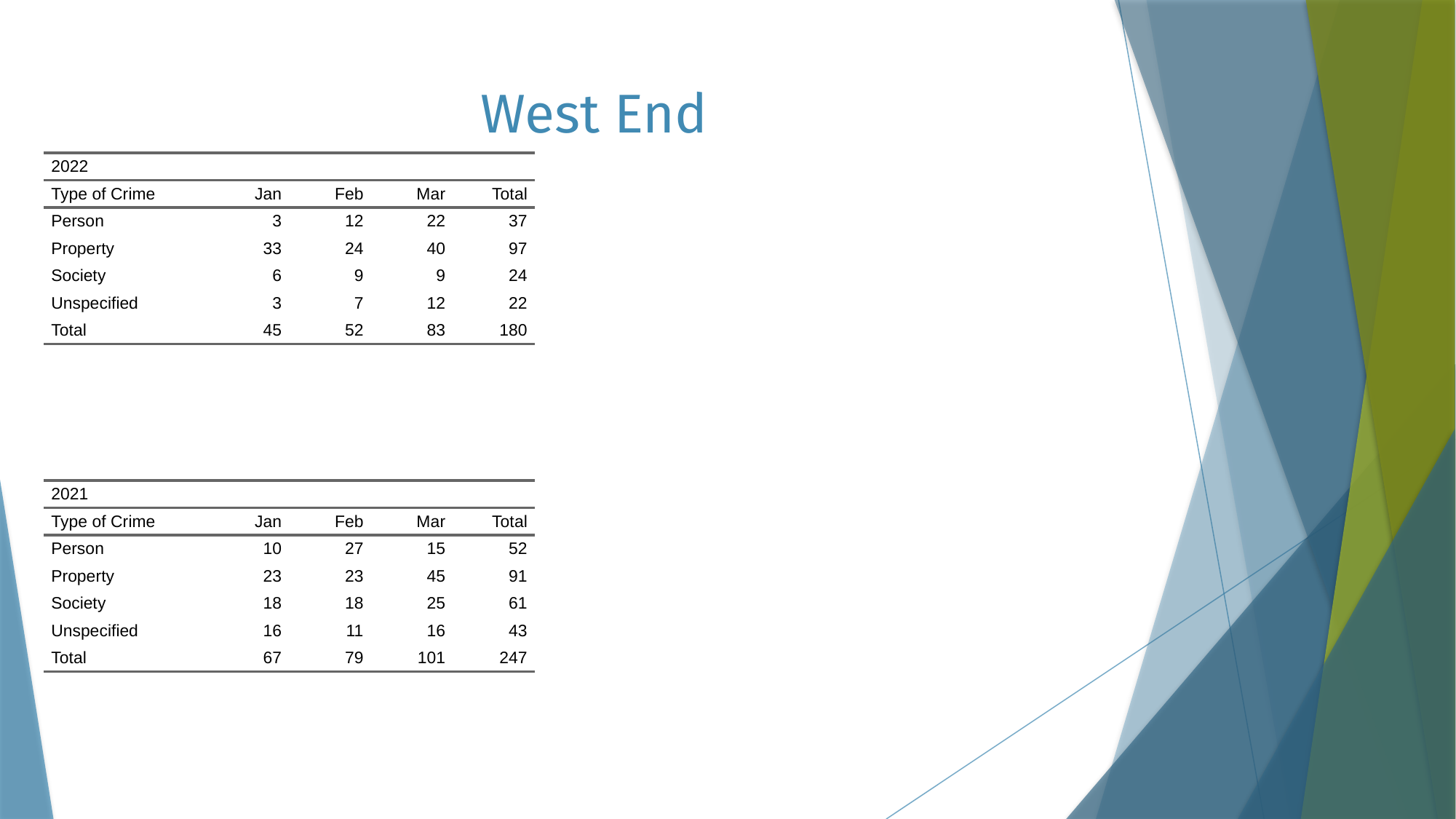

# West End
| 2022 | 2022 | 2022 | 2022 | 2022 |
| --- | --- | --- | --- | --- |
| Type of Crime | Jan | Feb | Mar | Total |
| Person | 3 | 12 | 22 | 37 |
| Property | 33 | 24 | 40 | 97 |
| Society | 6 | 9 | 9 | 24 |
| Unspecified | 3 | 7 | 12 | 22 |
| Total | 45 | 52 | 83 | 180 |
| 2021 | 2021 | 2021 | 2021 | 2021 |
| --- | --- | --- | --- | --- |
| Type of Crime | Jan | Feb | Mar | Total |
| Person | 10 | 27 | 15 | 52 |
| Property | 23 | 23 | 45 | 91 |
| Society | 18 | 18 | 25 | 61 |
| Unspecified | 16 | 11 | 16 | 43 |
| Total | 67 | 79 | 101 | 247 |